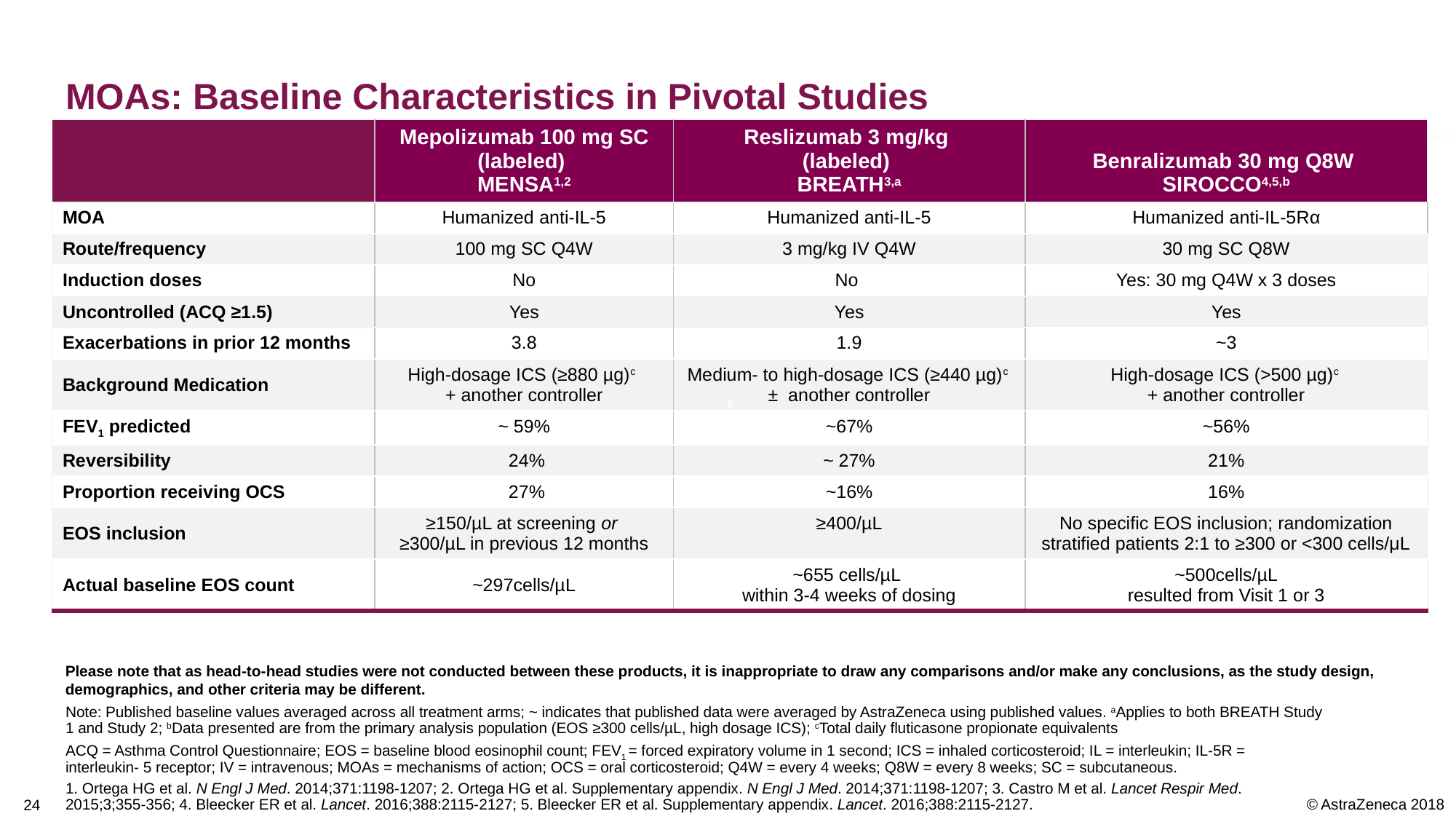

# MOAs: Baseline Characteristics in Pivotal Studies
|  | Mepolizumab 100 mg SC (labeled) MENSA1,2 | Reslizumab 3 mg/kg (labeled) BREATH3,a | Benralizumab 30 mg Q8W SIROCCO4,5,b |
| --- | --- | --- | --- |
| MOA | Humanized anti-IL-5 | Humanized anti-IL-5 | Humanized anti-IL-5Rα |
| Route/frequency | 100 mg SC Q4W | 3 mg/kg IV Q4W | 30 mg SC Q8W |
| Induction doses | No | No | Yes: 30 mg Q4W x 3 doses |
| Uncontrolled (ACQ ≥1.5) | Yes | Yes | Yes |
| Exacerbations in prior 12 months | 3.8 | 1.9 | ~3 |
| Background Medication | High-dosage ICS (≥880 µg)c + another controller | Medium- to high-dosage ICS (≥440 µg)c ± another controller | High-dosage ICS (>500 µg)c + another controller |
| FEV1 predicted | ~ 59% | ~67% | ~56% |
| Reversibility | 24% | ~ 27% | 21% |
| Proportion receiving OCS | 27% | ~16% | 16% |
| EOS inclusion | ≥150/µL at screening or ≥300/µL in previous 12 months | ≥400/µL | No specific EOS inclusion; randomization stratified patients 2:1 to ≥300 or <300 cells/μL |
| Actual baseline EOS count | ~297cells/µL | ~655 cells/µL within 3-4 weeks of dosing | ~500cells/µL resulted from Visit 1 or 3 |
,†
Please note that as head-to-head studies were not conducted between these products, it is inappropriate to draw any comparisons and/or make any conclusions, as the study design, demographics, and other criteria may be different.
Note: Published baseline values averaged across all treatment arms; ~ indicates that published data were averaged by AstraZeneca using published values. aApplies to both BREATH Study 1 and Study 2; bData presented are from the primary analysis population (EOS ≥300 cells/µL, high dosage ICS); cTotal daily fluticasone propionate equivalents
ACQ = Asthma Control Questionnaire; EOS = baseline blood eosinophil count; FEV1 = forced expiratory volume in 1 second; ICS = inhaled corticosteroid; IL = interleukin; IL-5R = interleukin- 5 receptor; IV = intravenous; MOAs = mechanisms of action; OCS = oral corticosteroid; Q4W = every 4 weeks; Q8W = every 8 weeks; SC = subcutaneous.
1. Ortega HG et al. N Engl J Med. 2014;371:1198-1207; 2. Ortega HG et al. Supplementary appendix. N Engl J Med. 2014;371:1198-1207; 3. Castro M et al. Lancet Respir Med. 2015;3;355-356; 4. Bleecker ER et al. Lancet. 2016;388:2115-2127; 5. Bleecker ER et al. Supplementary appendix. Lancet. 2016;388:2115-2127.
|  |
| --- |
24